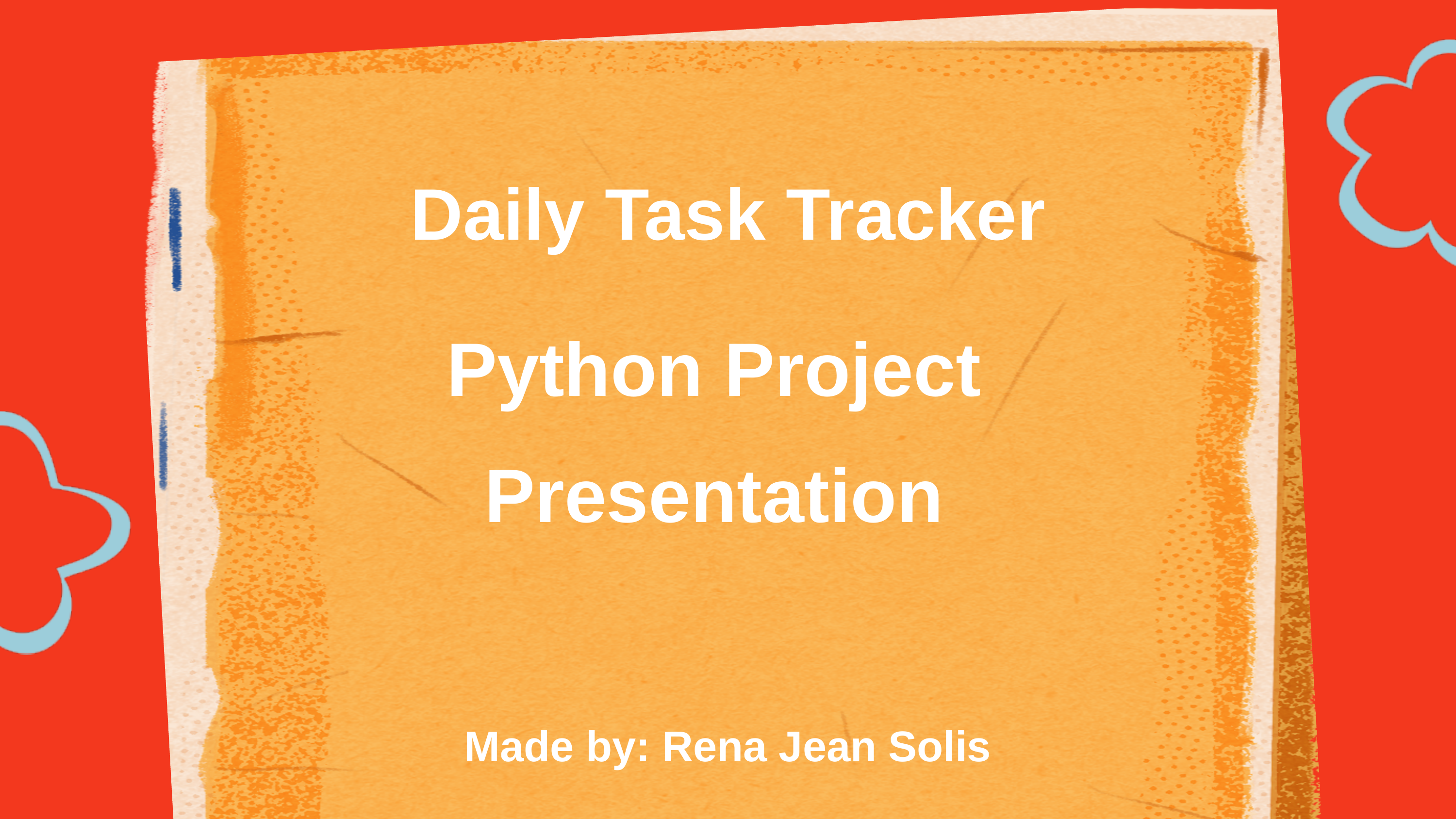

Daily Task Tracker
Python Project Presentation

Made by: Rena Jean Solis